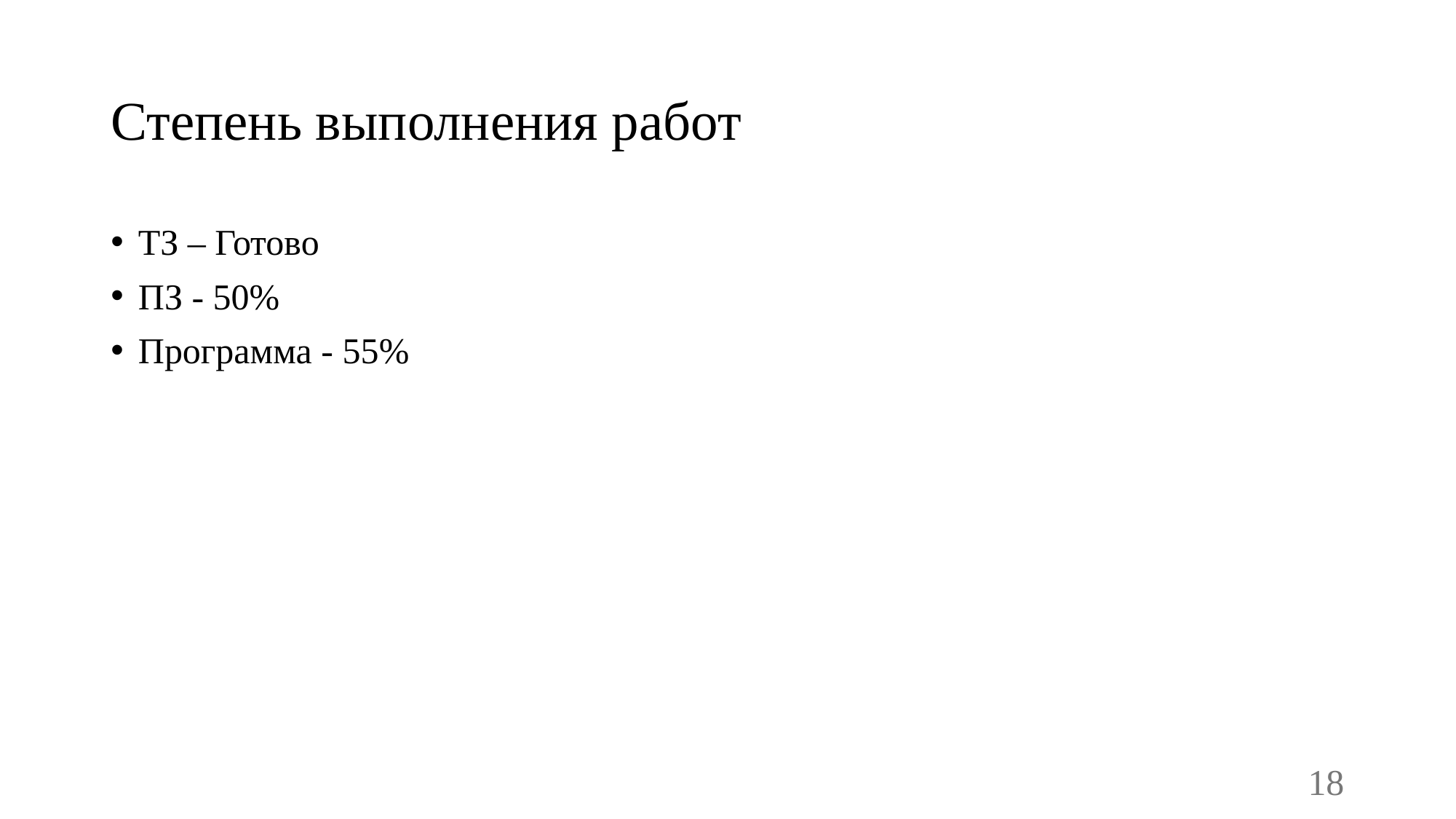

# Степень выполнения работ
ТЗ – Готово
ПЗ - 50%
Программа - 55%

18